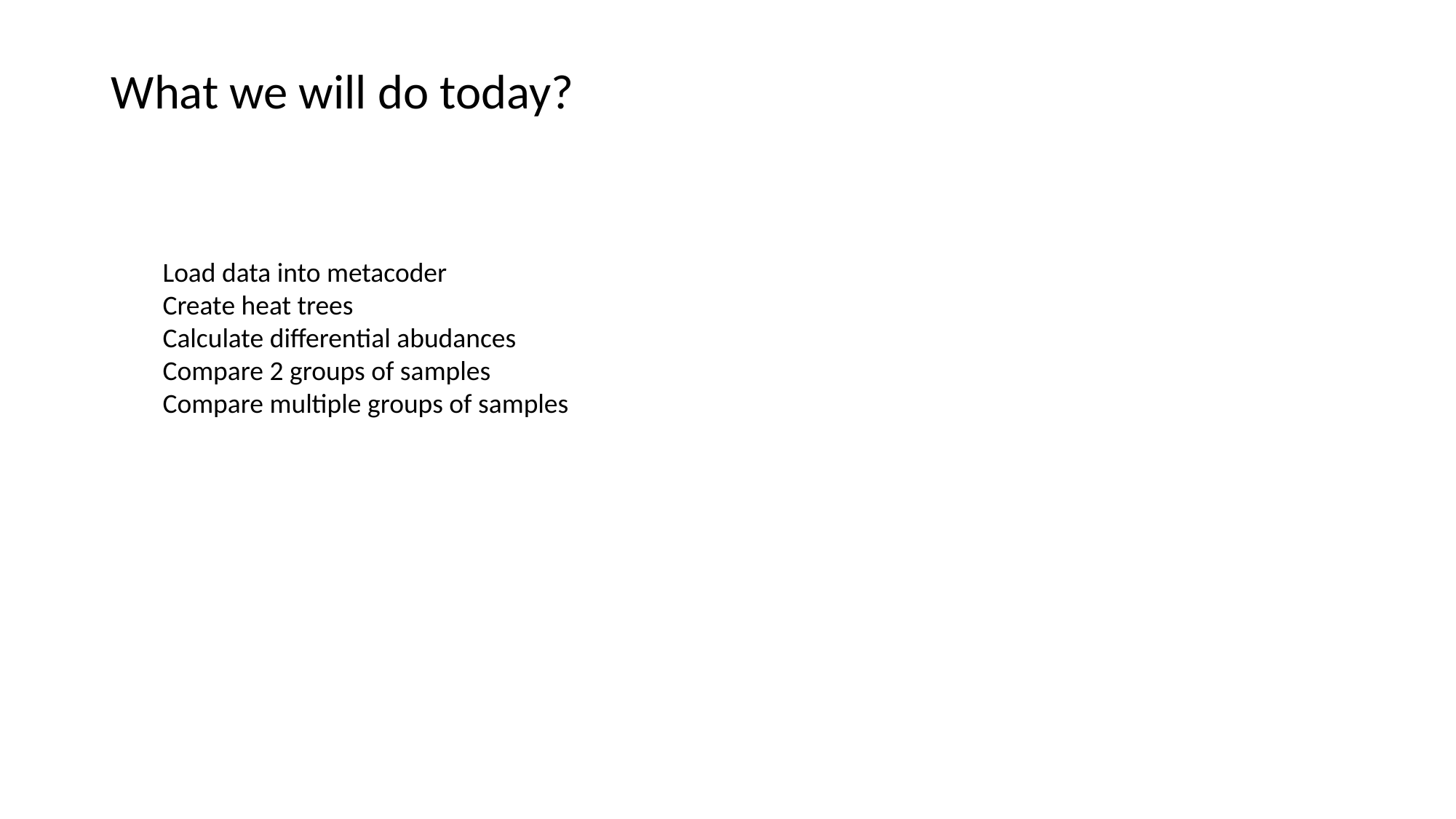

What we will do today?
Load data into metacoder
Create heat trees
Calculate differential abudances
Compare 2 groups of samples
Compare multiple groups of samples